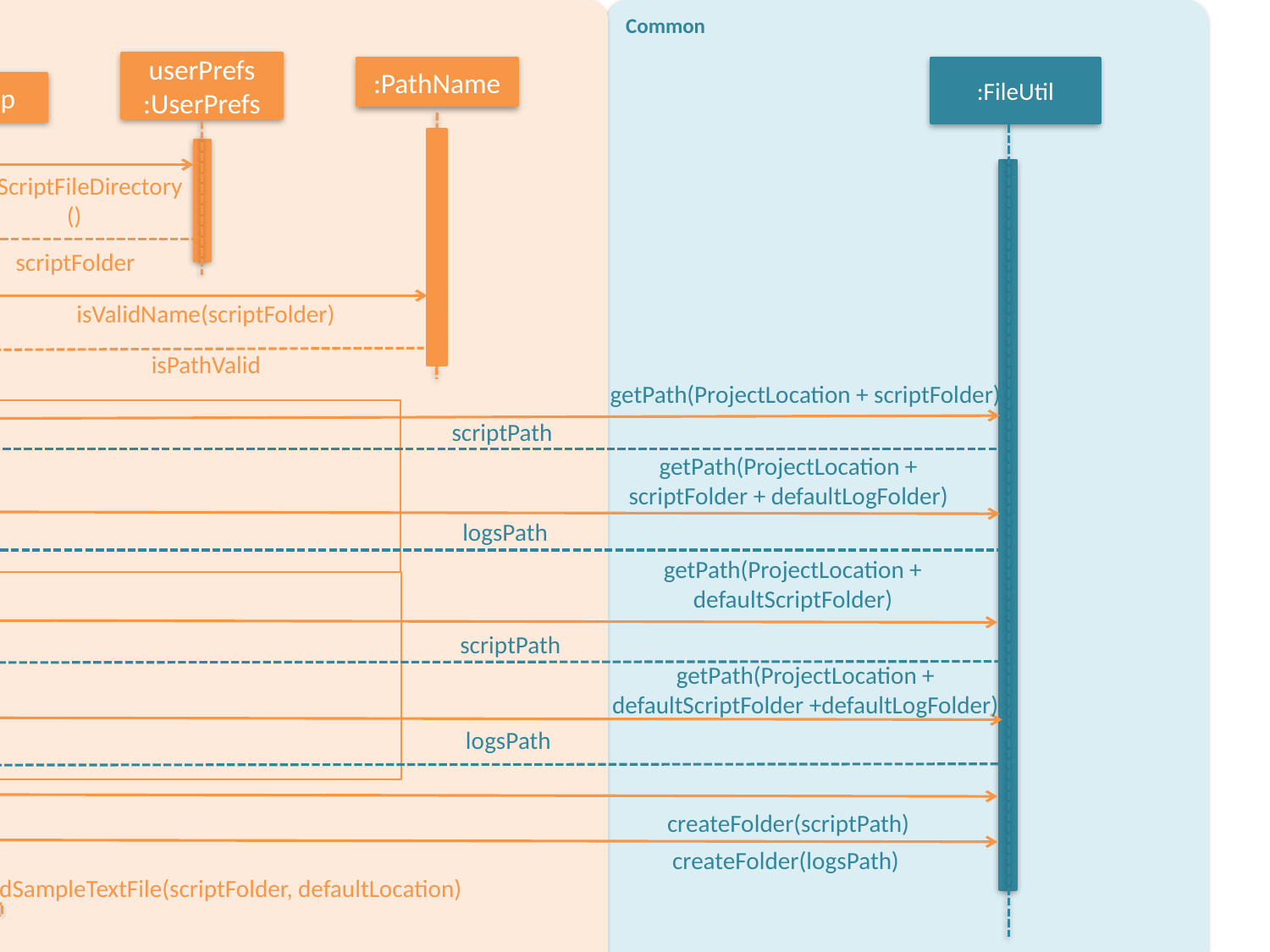

Common

Storage

MainApp
userPrefs
:UserPrefs
:PathName
:FileUtil
:ScriptSetup

execute
(userPrefs)

getScriptFileDirectory
()
scriptFolder
isValidName(scriptFolder)
isPathValid
getPath(ProjectLocation + scriptFolder)
alt

scriptPath
[isPathValid == true]
getPath(ProjectLocation + scriptFolder + defaultLogFolder)
logsPath
getPath(ProjectLocation + defaultScriptFolder)
[isPathValid == false]

scriptPath
getPath(ProjectLocation + defaultScriptFolder +defaultLogFolder)
logsPath
createFolder(scriptPath)
createFolder(logsPath)

addSampleTextFile(scriptFolder, defaultLocation)